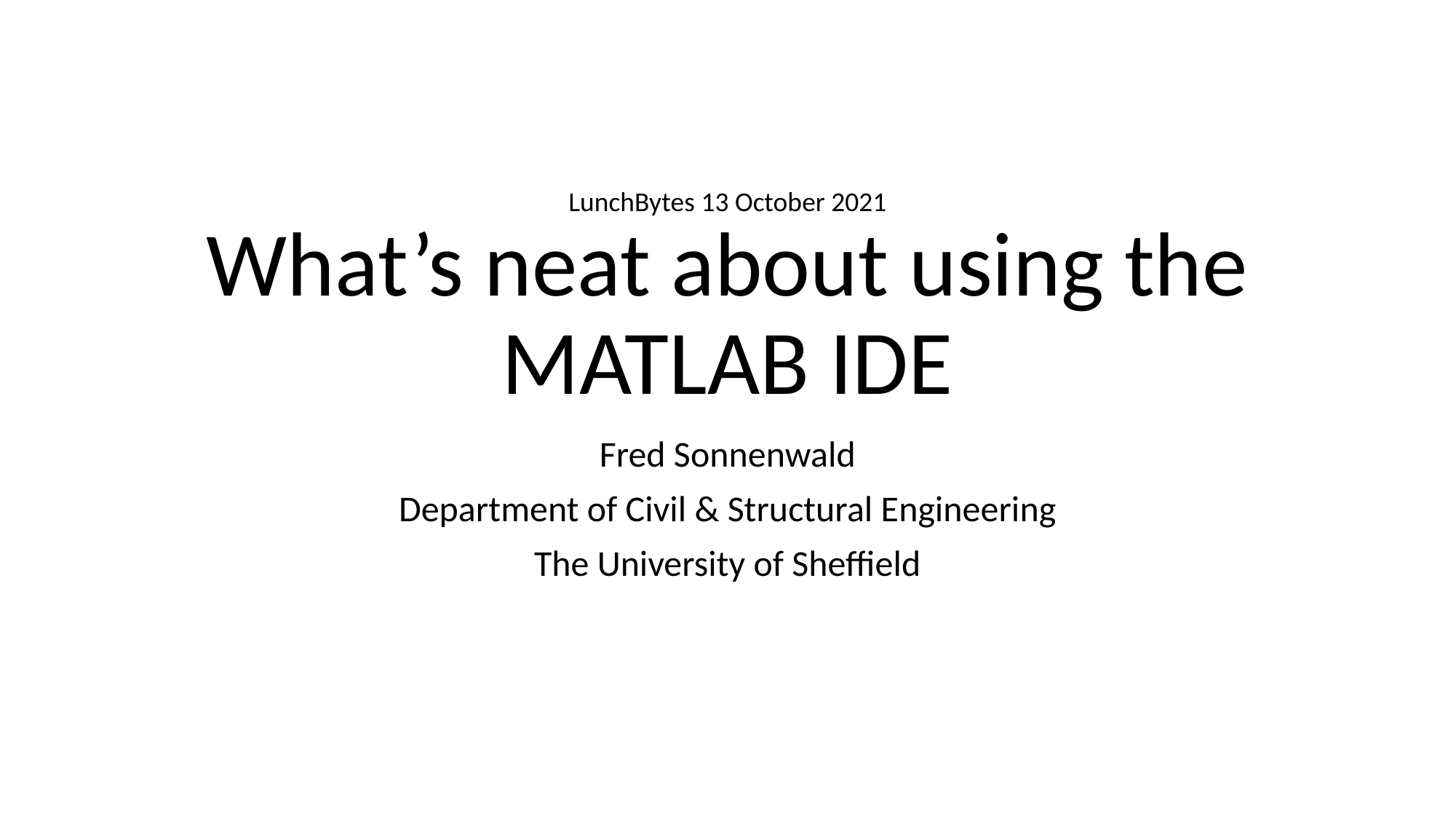

# LunchBytes 13 October 2021 What’s neat about using the MATLAB IDE
Fred Sonnenwald
Department of Civil & Structural Engineering
The University of Sheffield